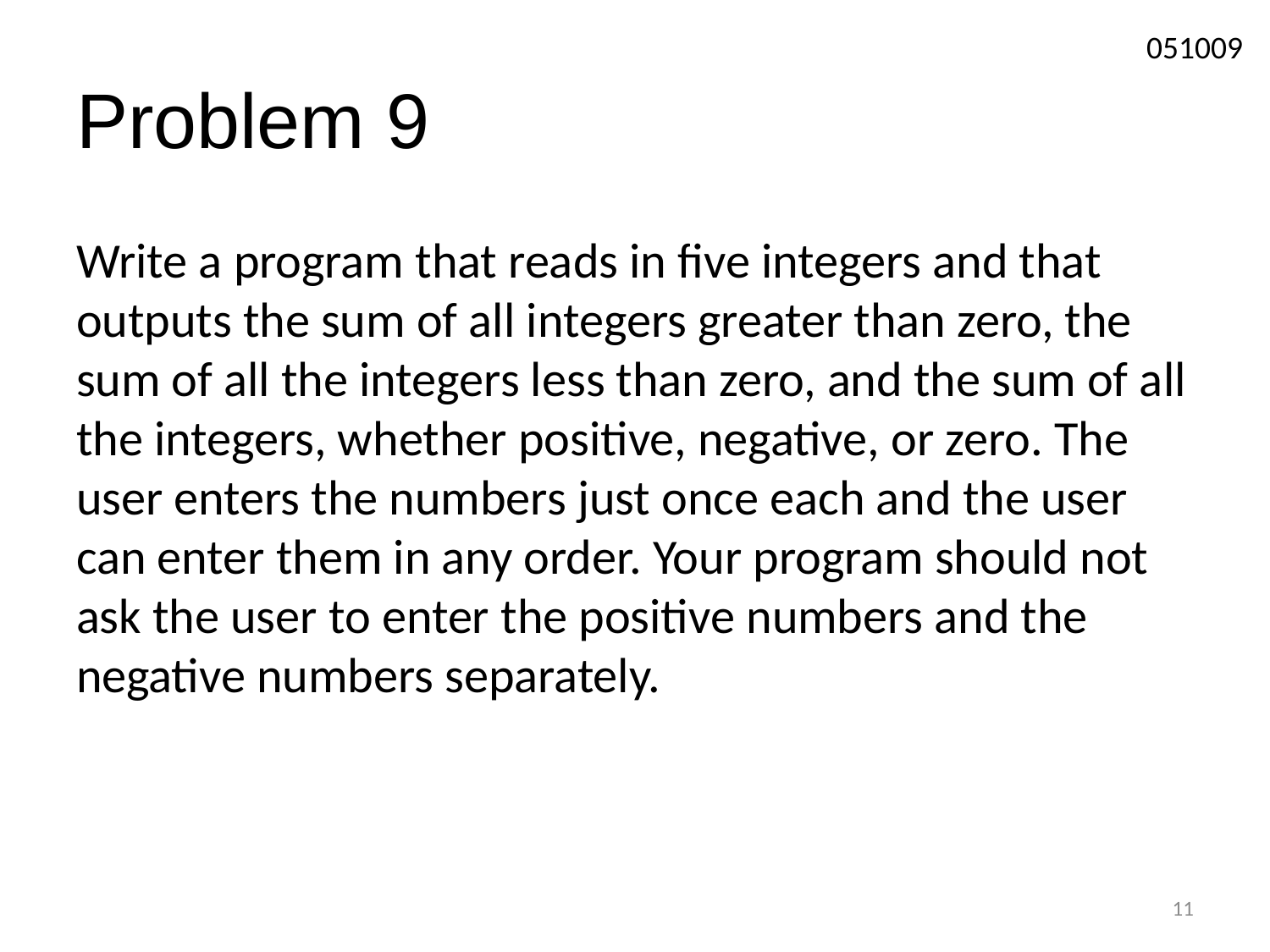

051009
# Problem 9
Write a program that reads in five integers and that outputs the sum of all integers greater than zero, the sum of all the integers less than zero, and the sum of all the integers, whether positive, negative, or zero. The user enters the numbers just once each and the user can enter them in any order. Your program should not ask the user to enter the positive numbers and the negative numbers separately.

11